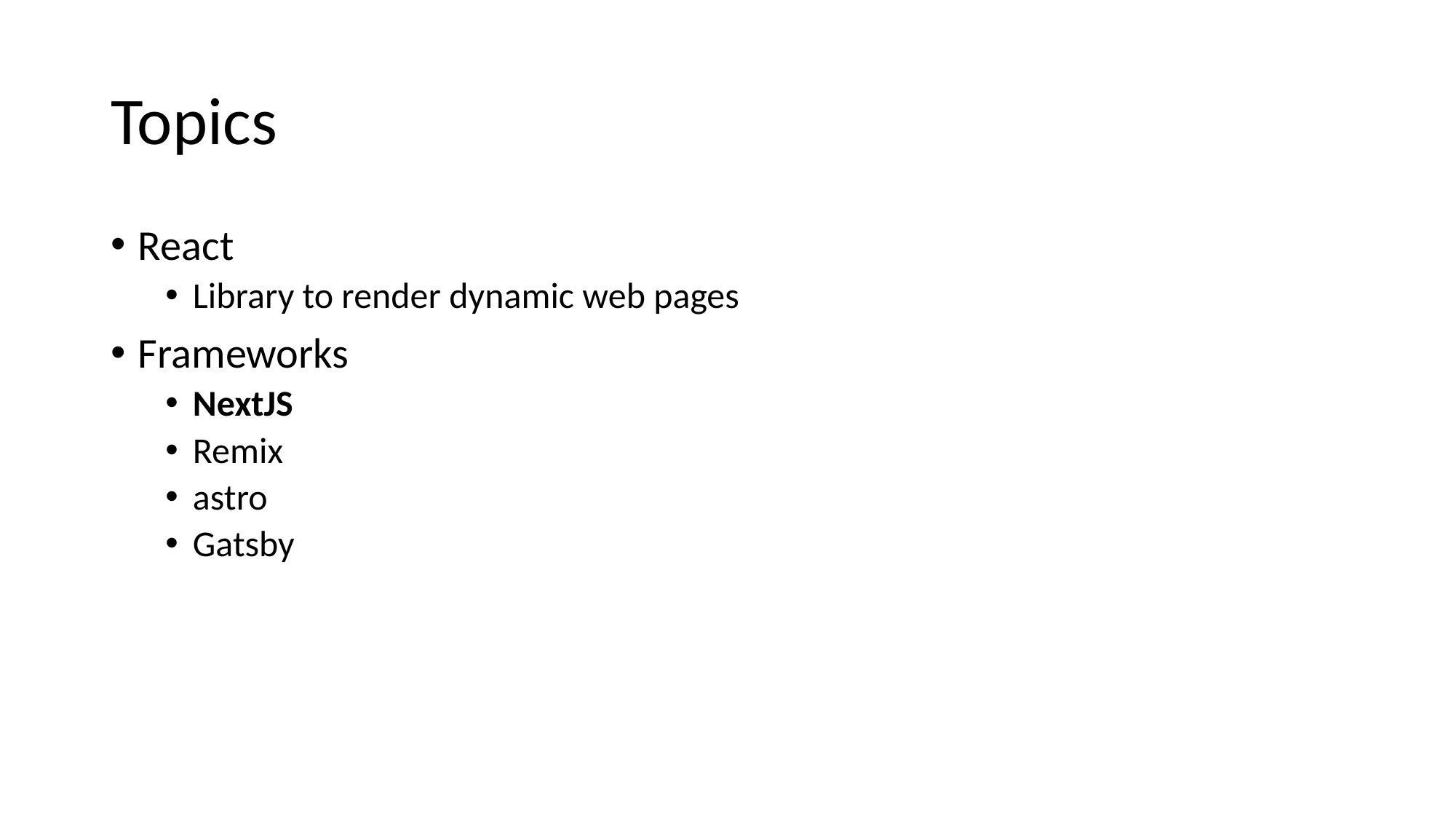

# Topics
React
Library to render dynamic web pages
Frameworks
NextJS
Remix
astro
Gatsby